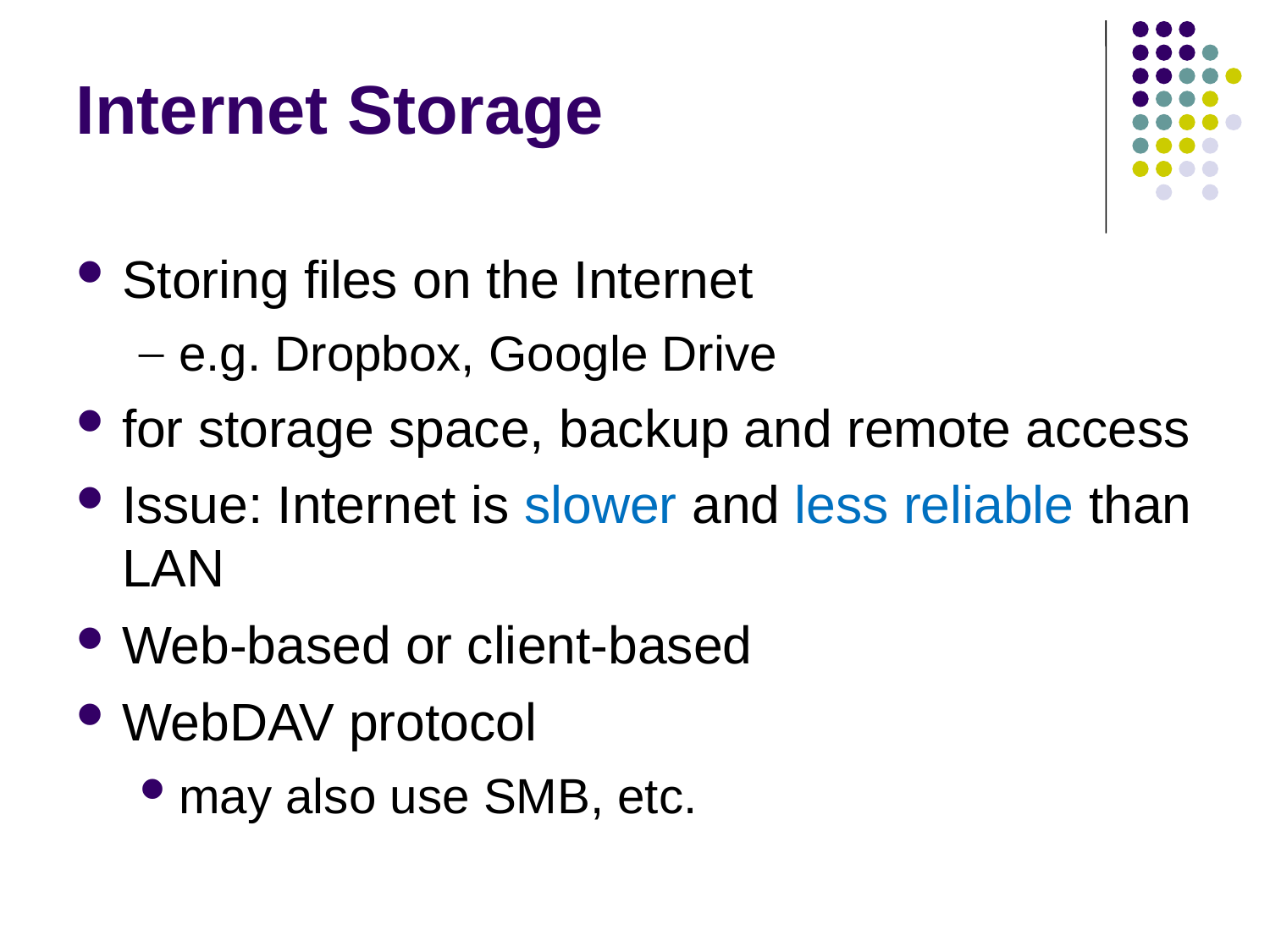

Internet Storage
Storing files on the Internet
e.g. Dropbox, Google Drive
for storage space, backup and remote access
Issue: Internet is slower and less reliable than LAN
Web-based or client-based
WebDAV protocol
may also use SMB, etc.